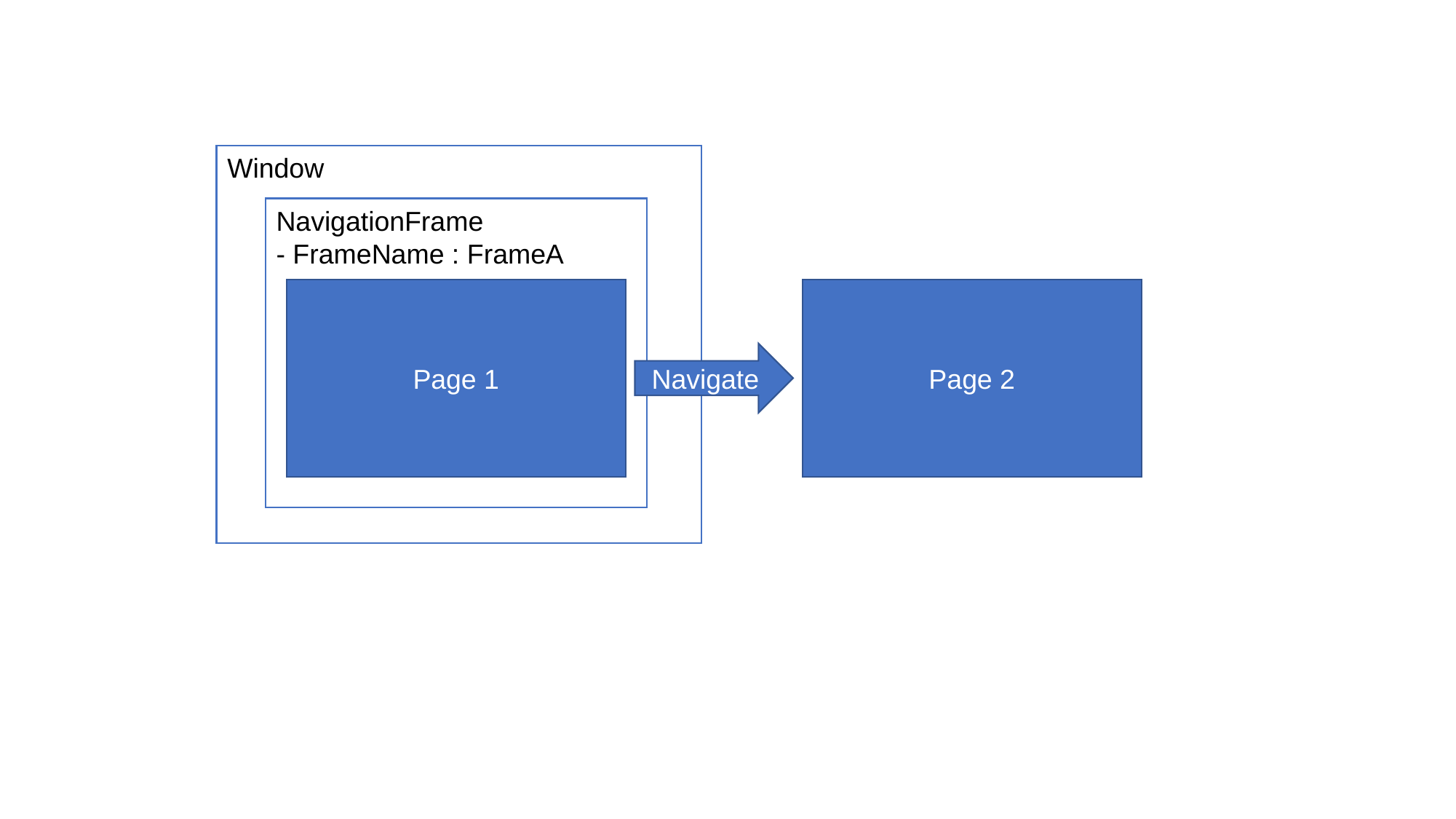

Window
NavigationFrame
- FrameName : FrameA
Page 1
Page 2
Navigate